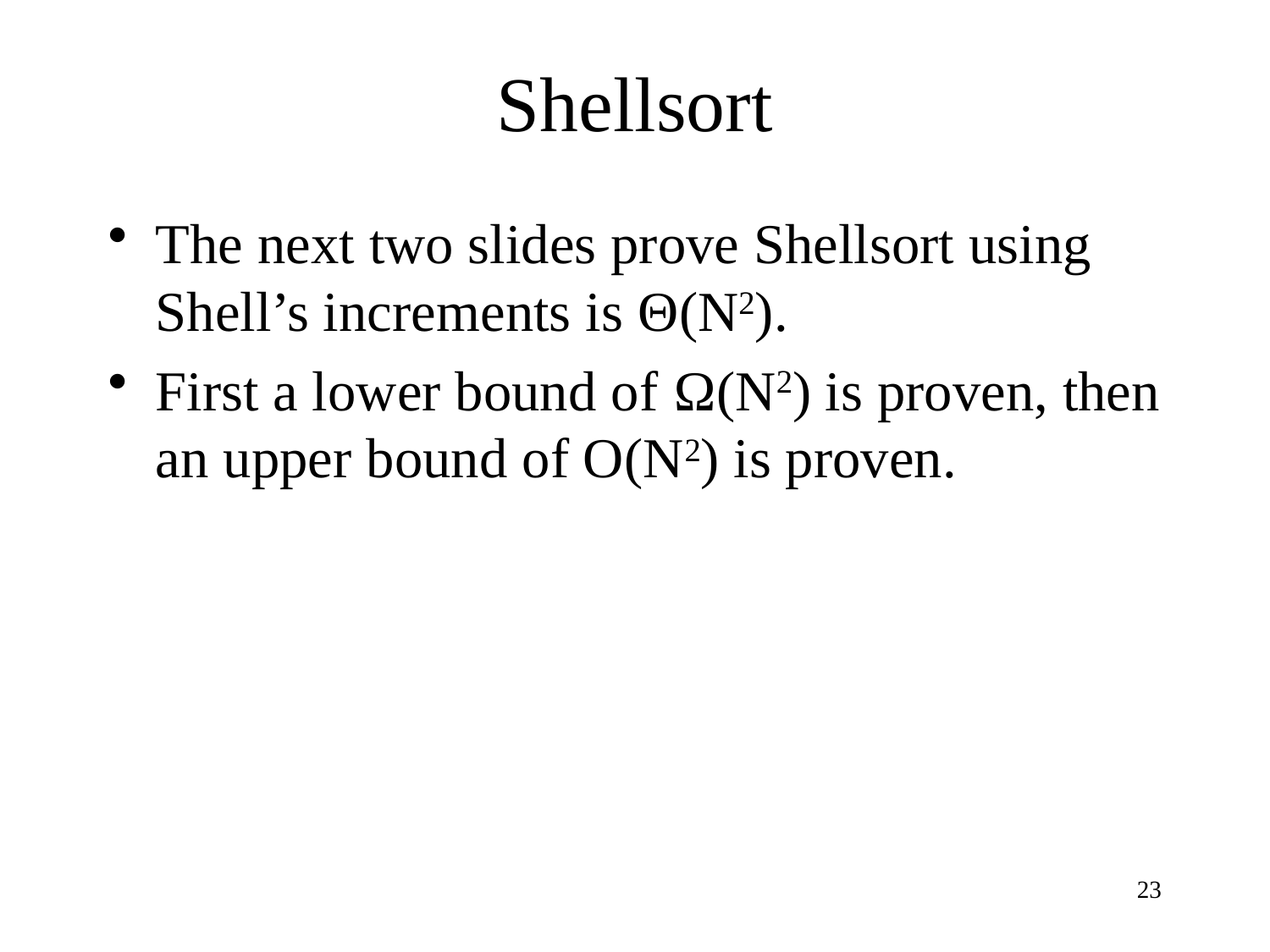

# Shellsort
The next two slides prove Shellsort using Shell’s increments is Θ(N2).
First a lower bound of Ω(N2) is proven, then an upper bound of O(N2) is proven.
23